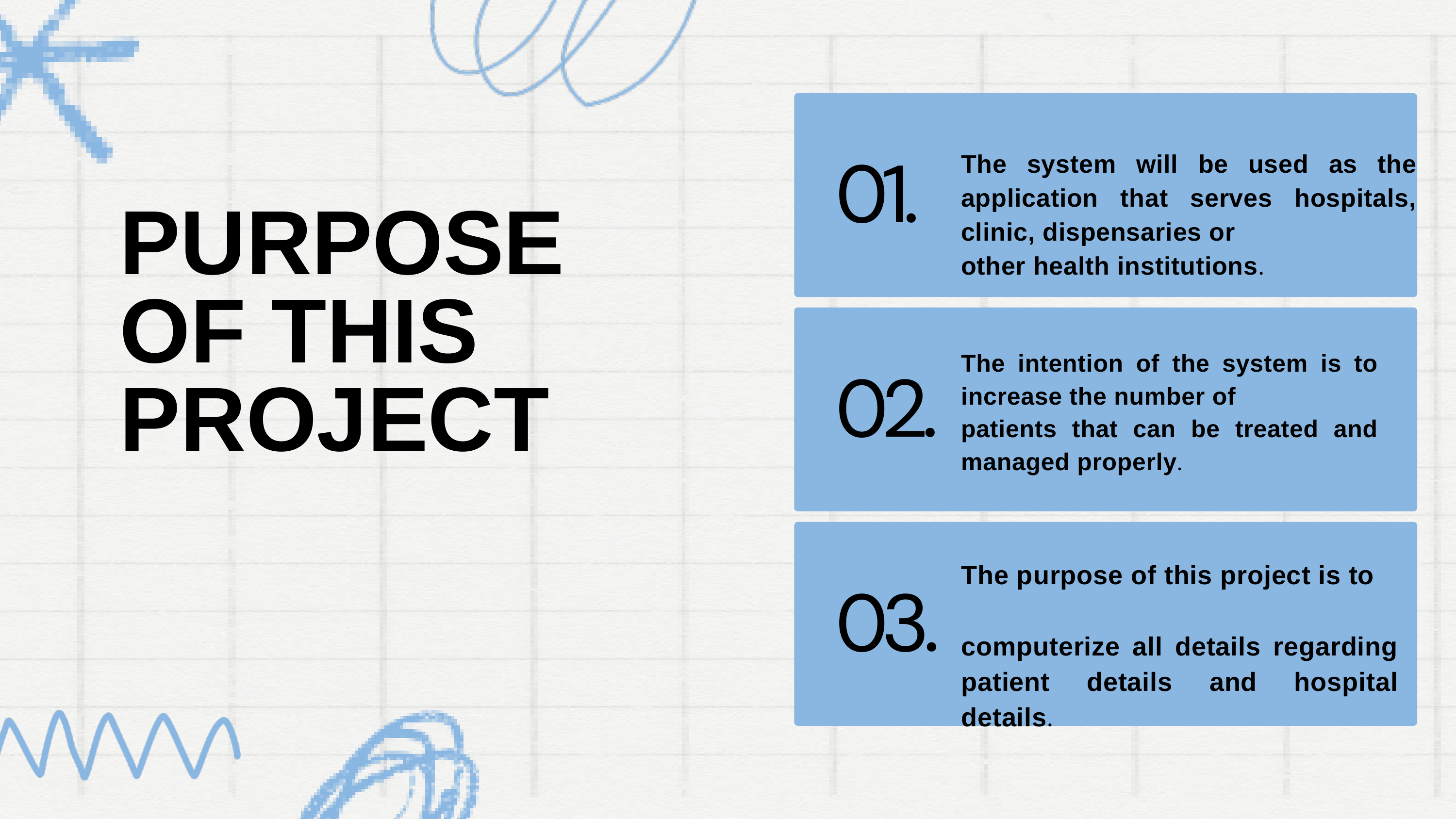

The system will be used as the application that serves hospitals, clinic, dispensaries or
other health institutions.
01.
PURPOSE
OF THIS PROJECT

The intention of the system is to increase the number of
patients that can be treated and managed properly.
02.

The purpose of this project is to
computerize all details regarding patient details and hospital details.
03.